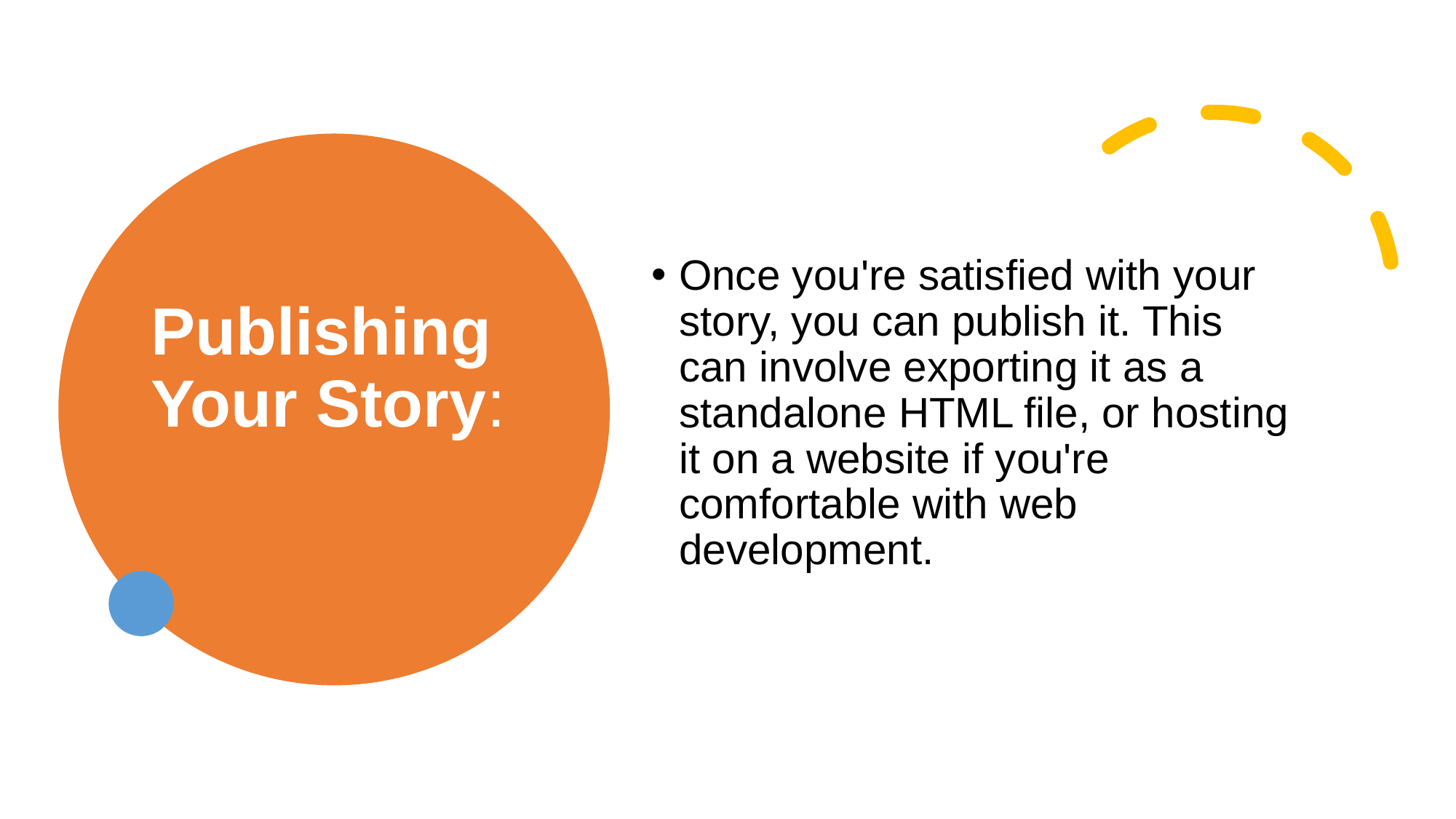

# Publishing Your Story:

Once you're satisfied with your story, you can publish it. This can involve exporting it as a standalone HTML file, or hosting it on a website if you're comfortable with web development.